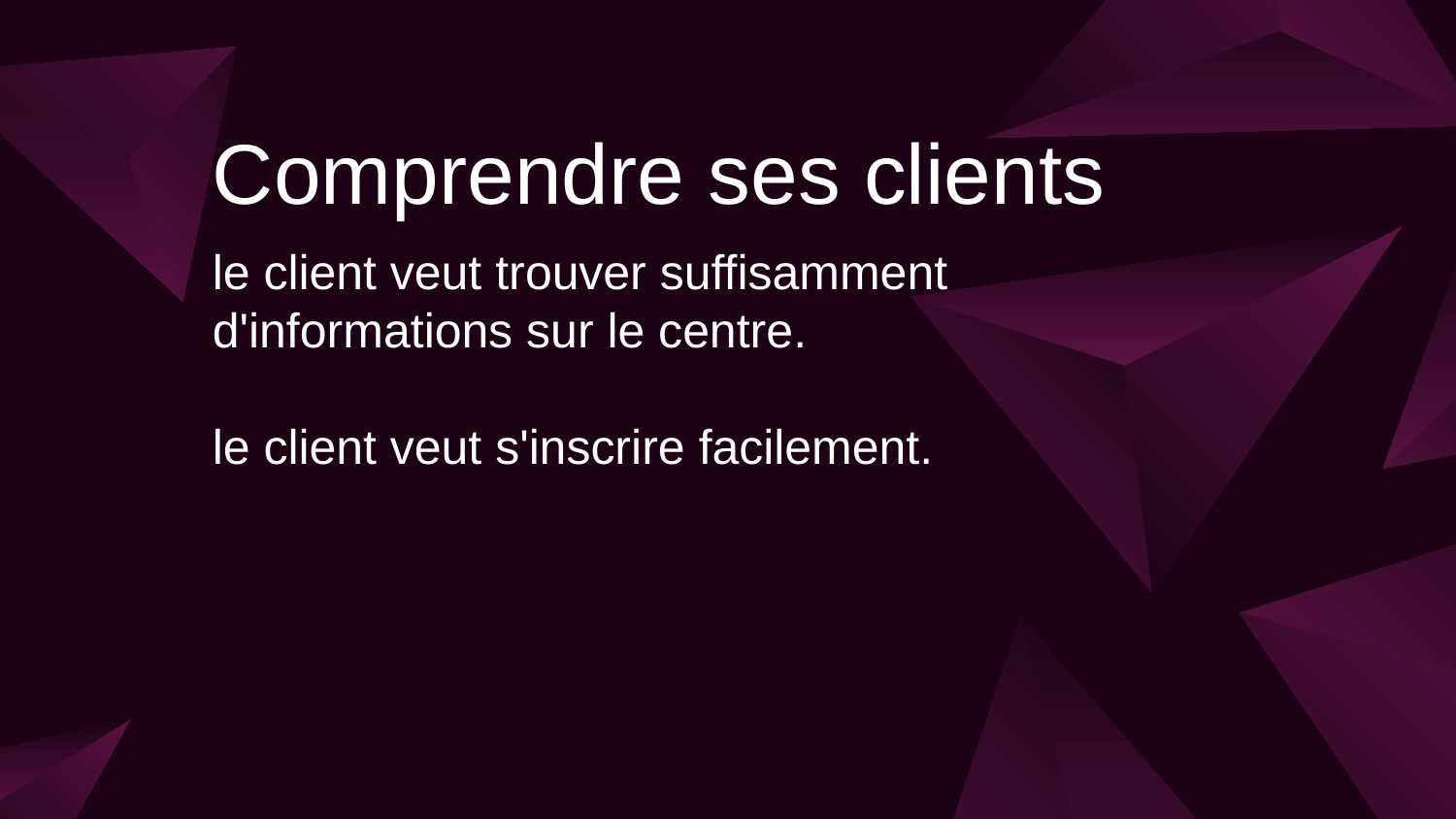

# Comprendre ses clients
le client veut trouver suffisamment d'informations sur le centre.

le client veut s'inscrire facilement.